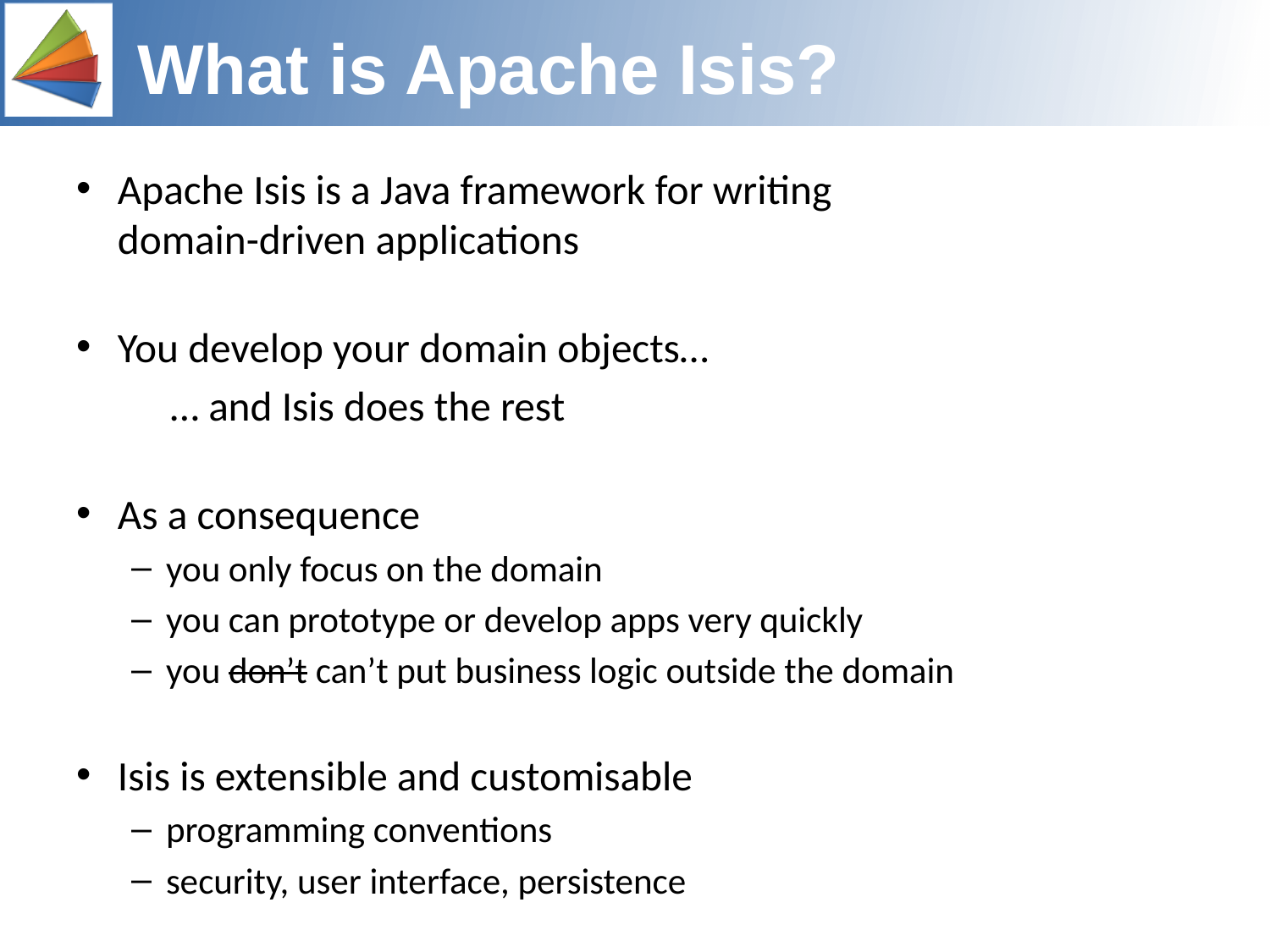

# What is Apache Isis?
Apache Isis is a Java framework for writing
domain-driven applications

You develop your domain objects…
	… and Isis does the rest

As a consequence
you only focus on the domain
you can prototype or develop apps very quickly
you don’t can’t put business logic outside the domain

Isis is extensible and customisable
programming conventions
security, user interface, persistence